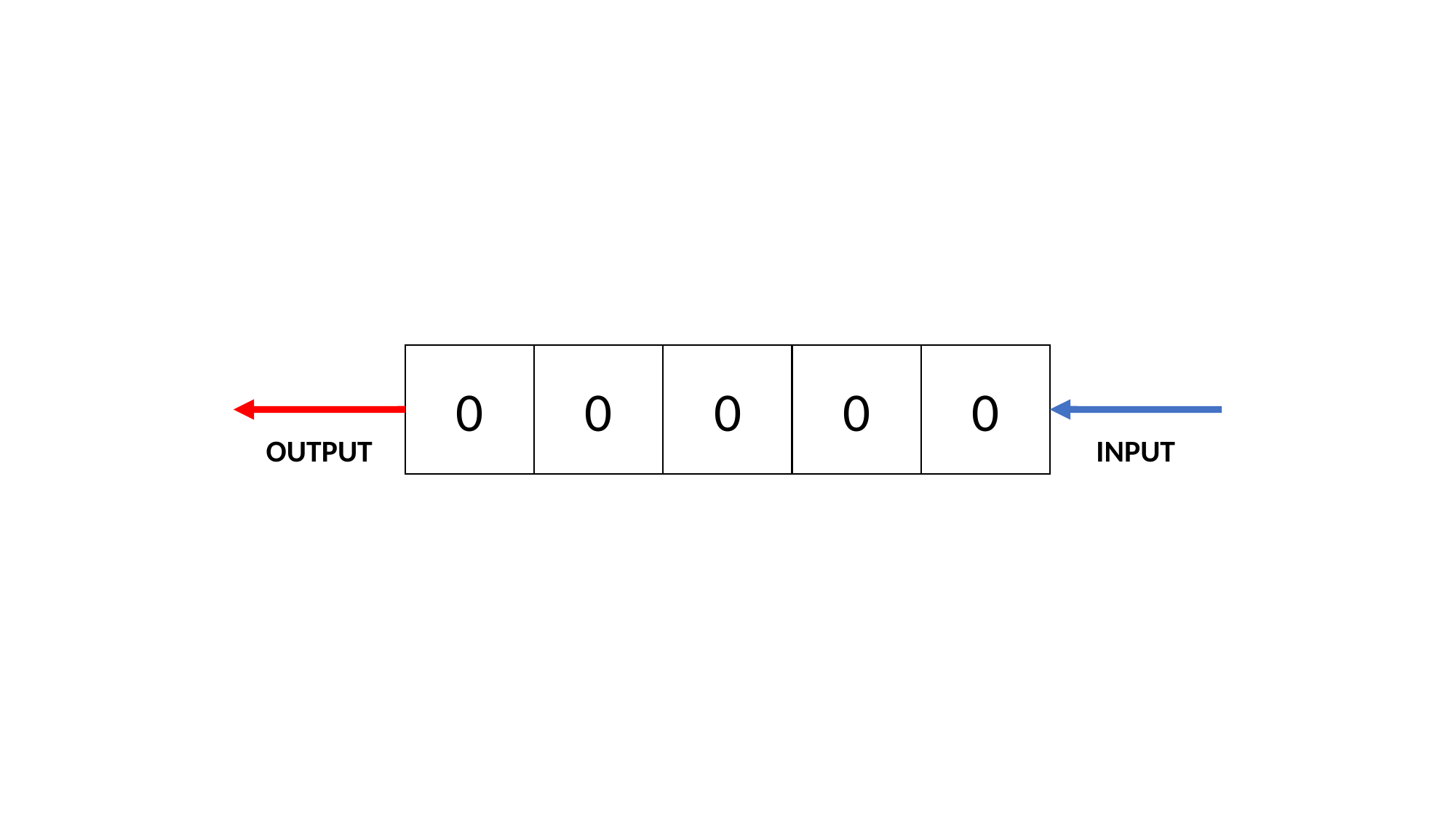

0
0
0
0
0
INPUT
OUTPUT